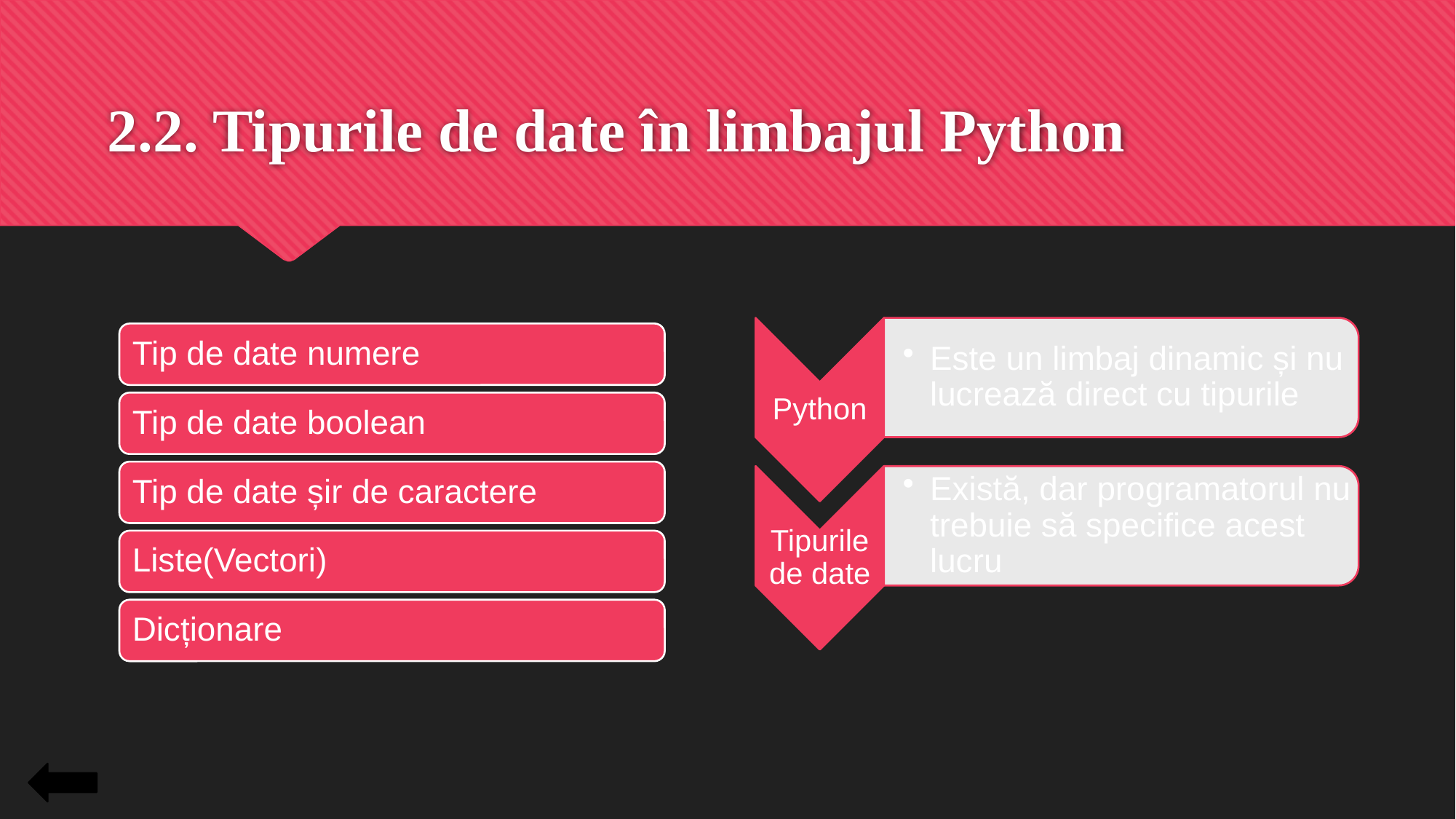

# 2.2. Tipurile de date în limbajul Python
Tip de date numere
Tip de date boolean
Tip de date șir de caractere
Liste(Vectori)
Dicționare
Python
Este un limbaj dinamic și nu lucrează direct cu tipurile
Tipurile de date
Există, dar programatorul nu trebuie să specifice acest lucru